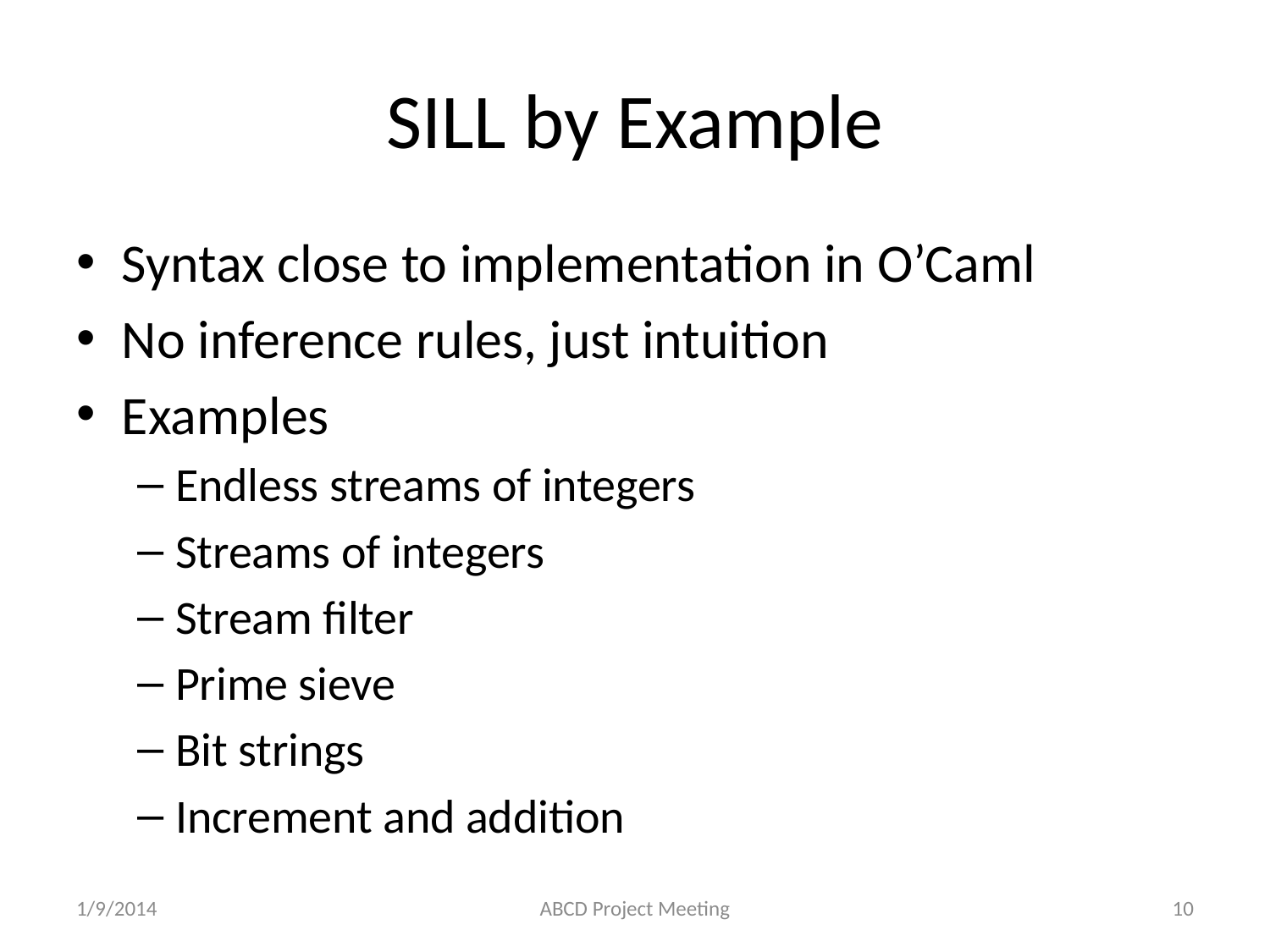

# SILL by Example
Syntax close to implementation in O’Caml
No inference rules, just intuition
Examples
Endless streams of integers
Streams of integers
Stream filter
Prime sieve
Bit strings
Increment and addition
1/9/2014
ABCD Project Meeting
10